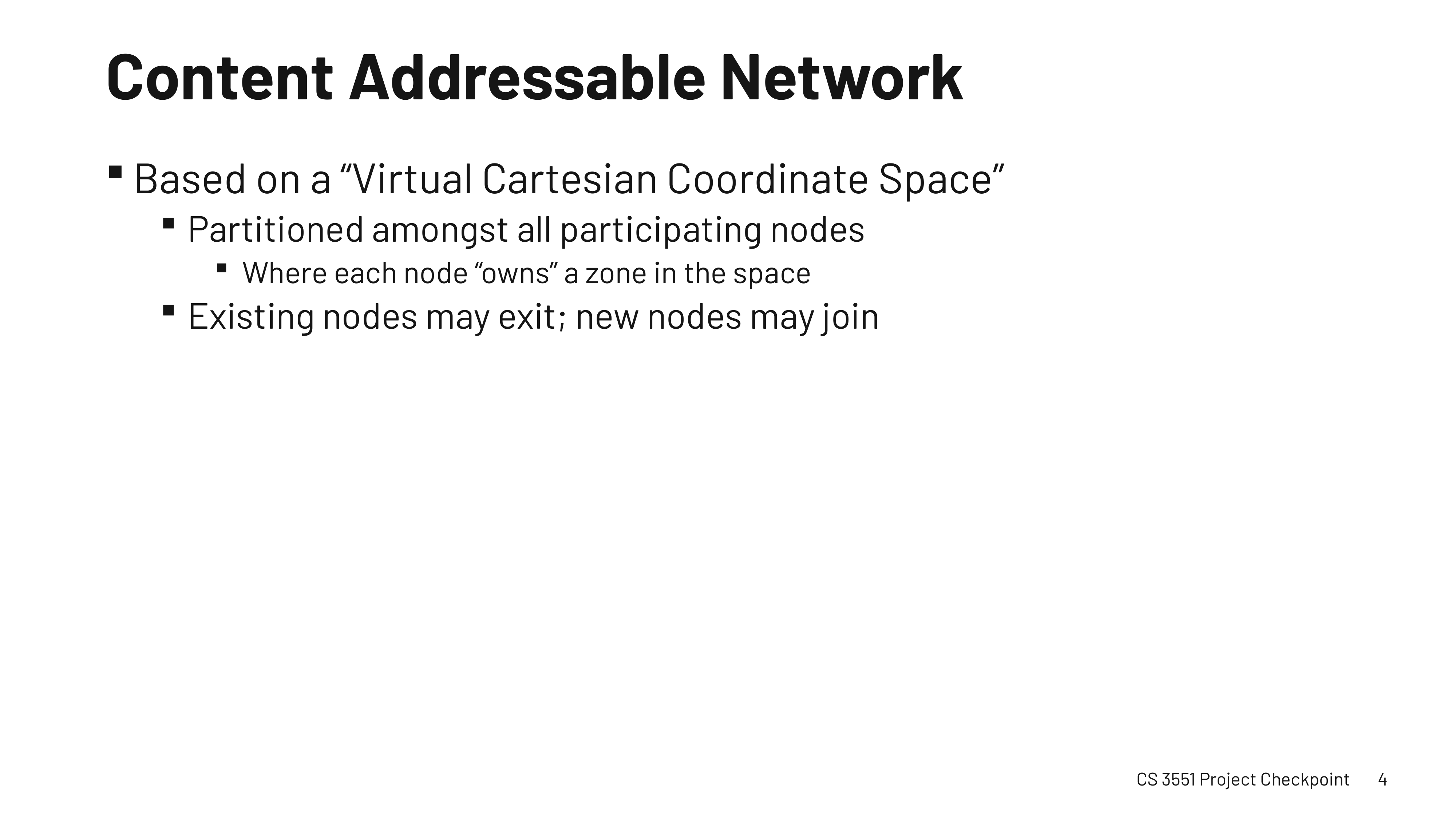

# Content Addressable Network
Based on a “Virtual Cartesian Coordinate Space”
Partitioned amongst all participating nodes
Where each node “owns” a zone in the space
Existing nodes may exit; new nodes may join
CS 3551 Project Checkpoint
4